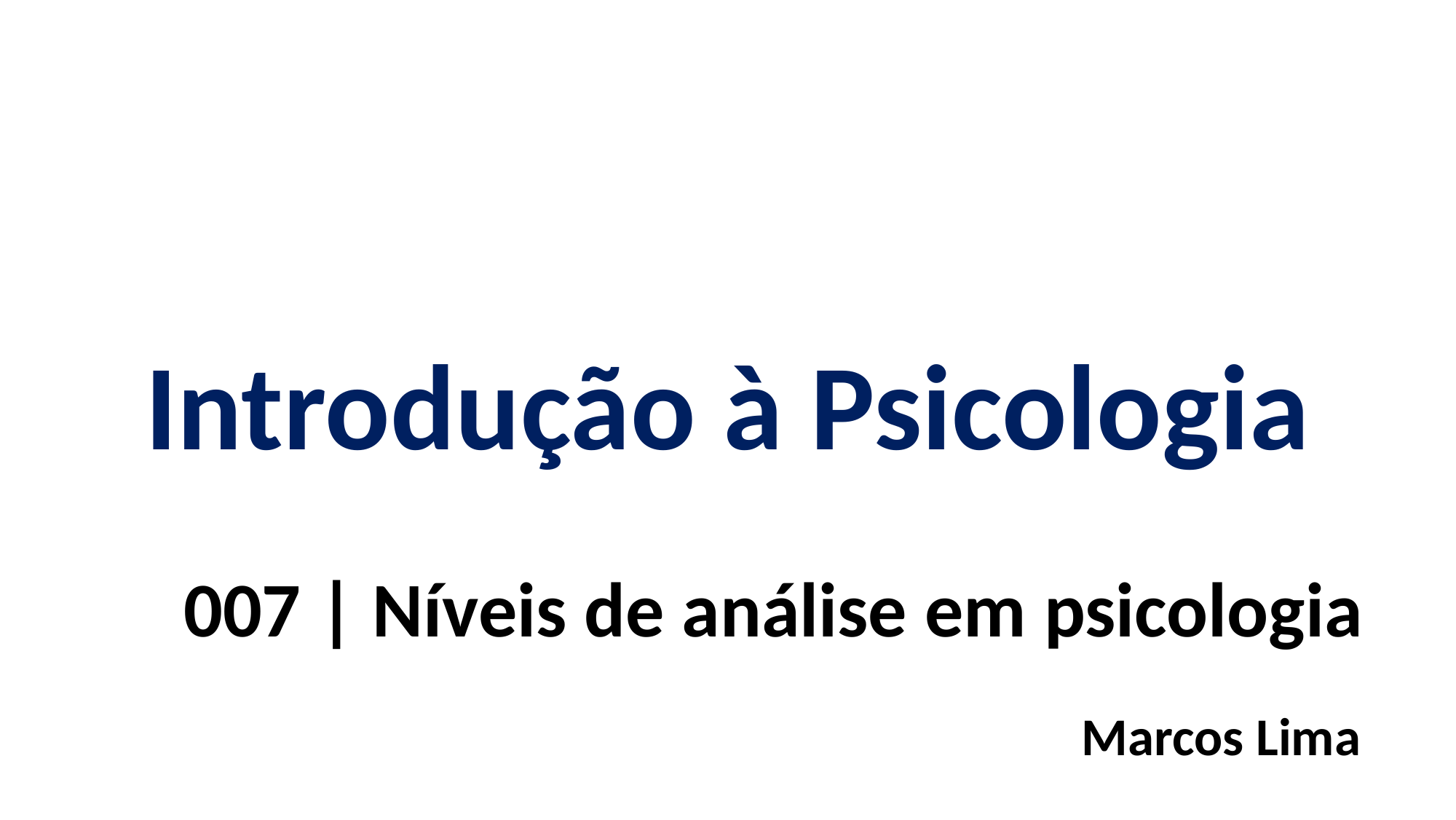

Introdução à Psicologia
007 | Níveis de análise em psicologia
Marcos Lima